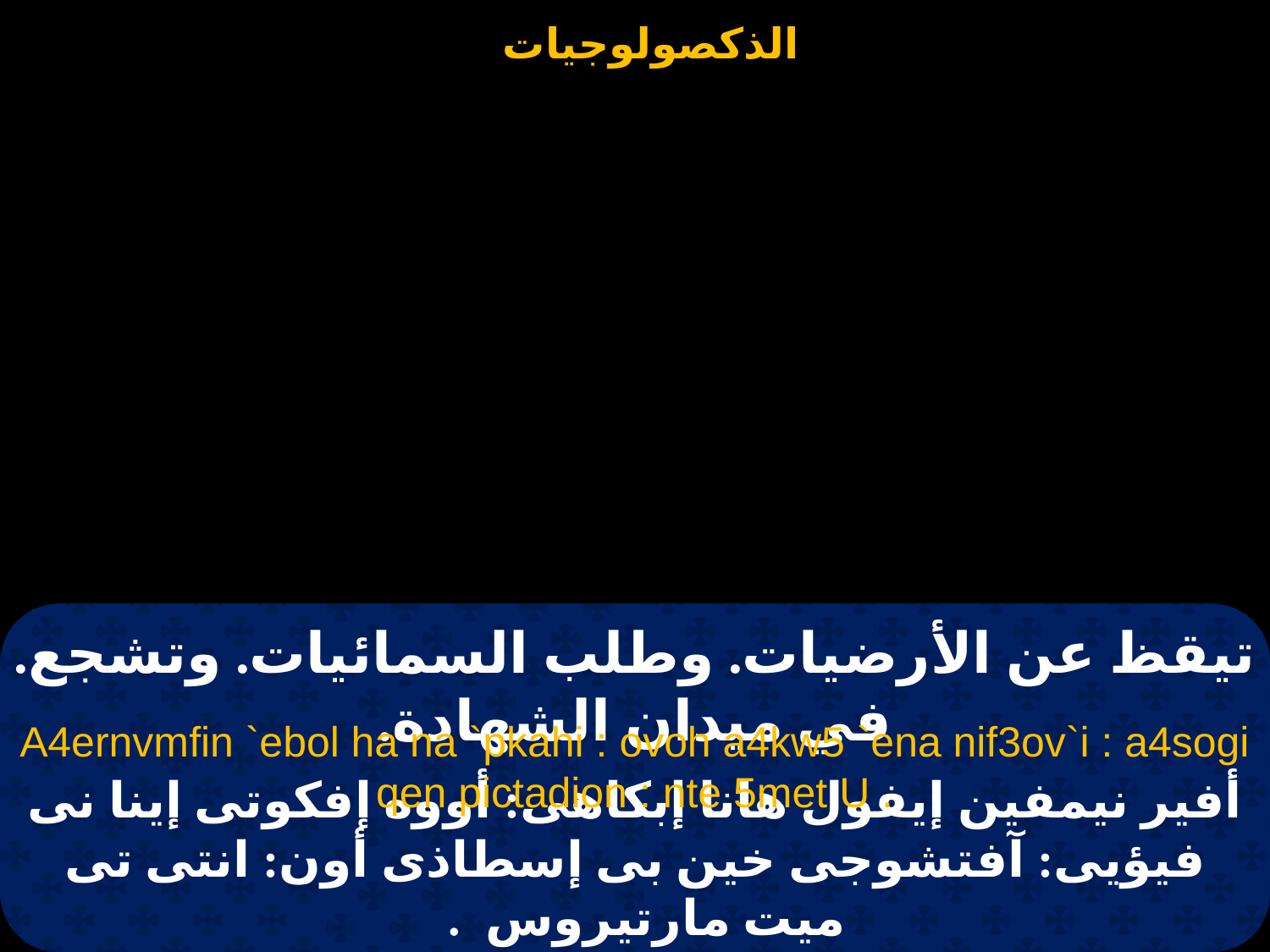

# تيقظ عن الأرضيات. وطلب السمائيات. وتشجع. في ميدان الشهادة.
A4ernvmfin `ebol ha na `pkahi : ovoh a4kw5 `ena nif3ov`i : a4sogi qen pictadion : nte 5met U .
أفير نيمفين إيفول هانا إبكاهى: أووه إفكوتى إينا نى فيؤيى: آفتشوجى خين بى إسطاذى أون: انتى تى ميت مارتيروس  .